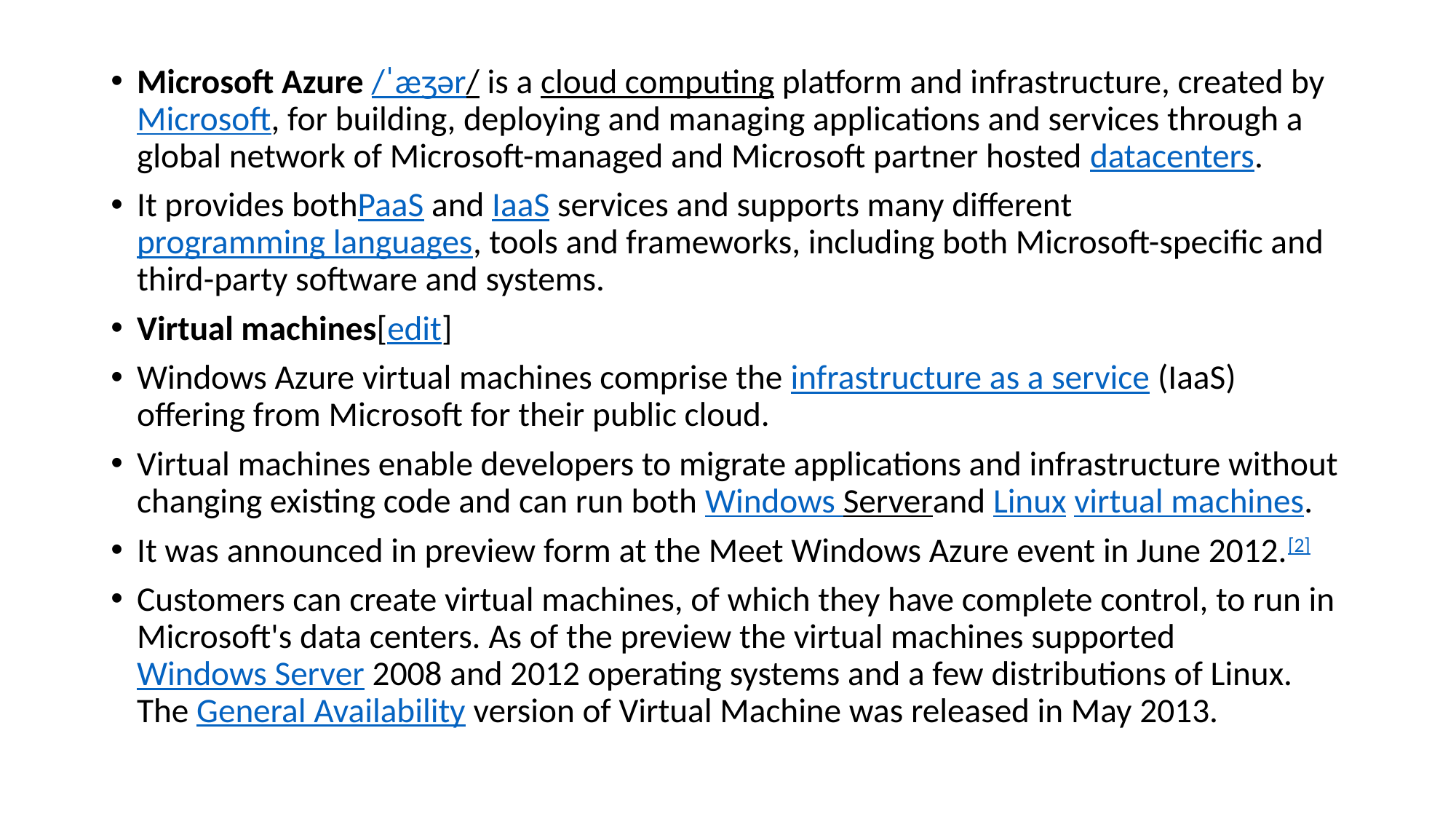

#
Microsoft Azure /ˈæʒər/ is a cloud computing platform and infrastructure, created byMicrosoft, for building, deploying and managing applications and services through a global network of Microsoft-managed and Microsoft partner hosted datacenters.
It provides bothPaaS and IaaS services and supports many different programming languages, tools and frameworks, including both Microsoft-specific and third-party software and systems.
Virtual machines[edit]
Windows Azure virtual machines comprise the infrastructure as a service (IaaS) offering from Microsoft for their public cloud.
Virtual machines enable developers to migrate applications and infrastructure without changing existing code and can run both Windows Serverand Linux virtual machines.
It was announced in preview form at the Meet Windows Azure event in June 2012.[2]
Customers can create virtual machines, of which they have complete control, to run in Microsoft's data centers. As of the preview the virtual machines supported Windows Server 2008 and 2012 operating systems and a few distributions of Linux. The General Availability version of Virtual Machine was released in May 2013.